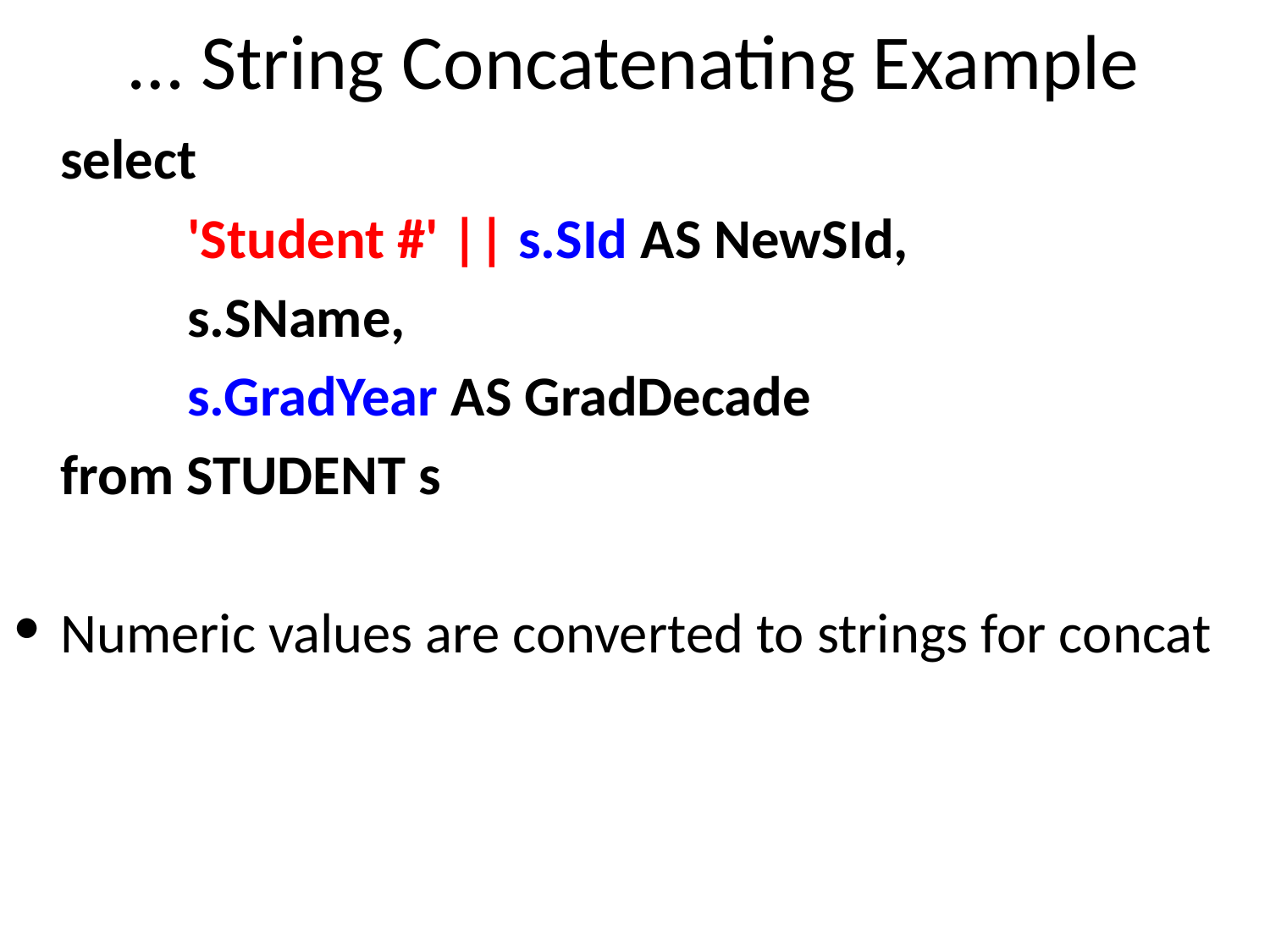

# … String Concatenating Example
	select
		'Student #' || s.SId AS NewSId,
		s.SName,
		s.GradYear AS GradDecade
	from STUDENT s

Numeric values are converted to strings for concat